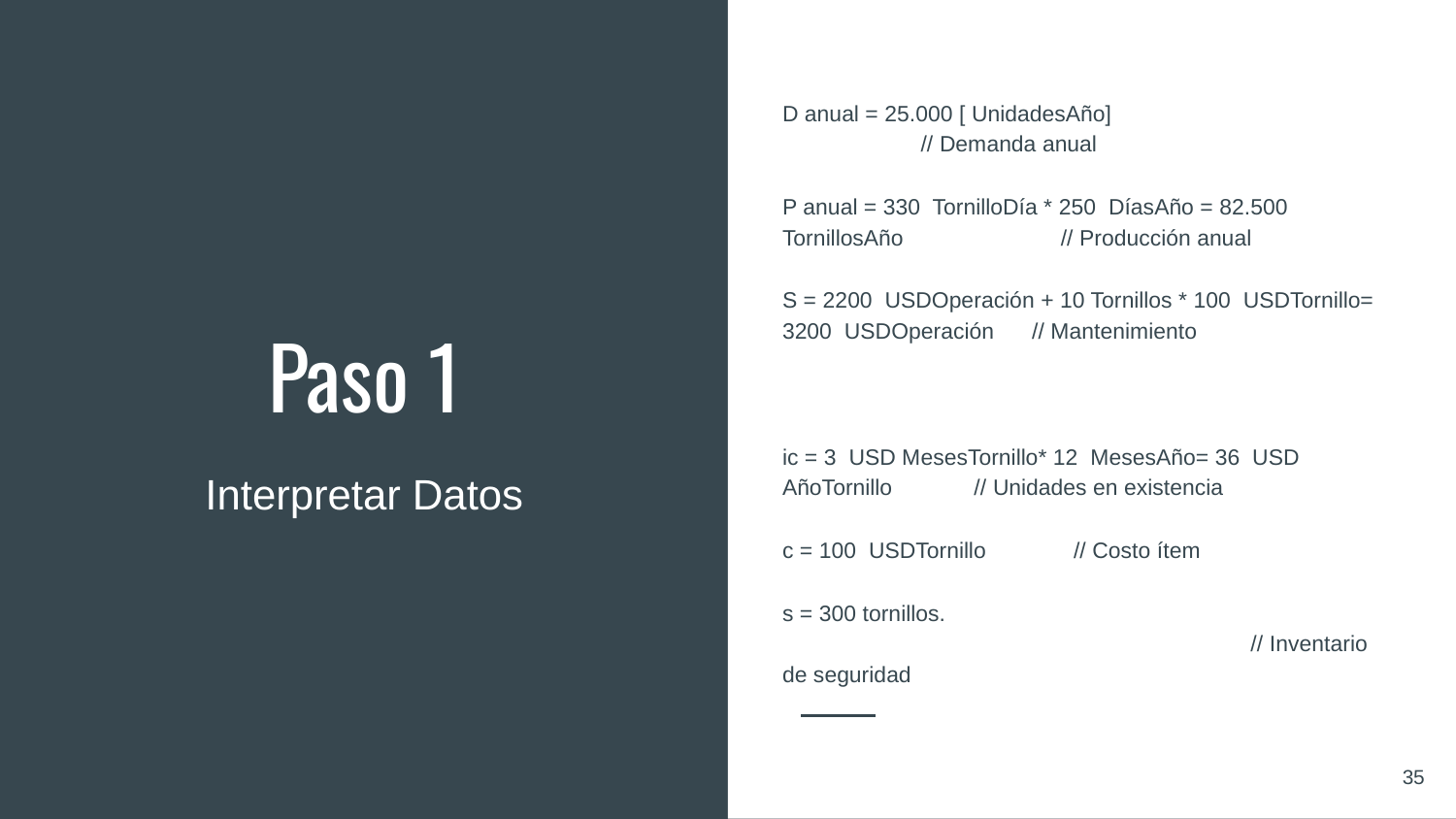

D anual = 25.000 [ UnidadesAño]                                                                 // Demanda anual
P anual = 330  TornilloDía * 250  DíasAño = 82.500 TornillosAño                         // Producción anual
S = 2200  USDOperación + 10 Tornillos * 100  USDTornillo= 3200  USDOperación      // Mantenimiento

ic = 3  USD MesesTornillo* 12  MesesAño= 36  USD AñoTornillo             // Unidades en existencia
c = 100  USDTornillo	// Costo ítem
s = 300 tornillos.  						     // Inventario de seguridad
# Paso 1
Interpretar Datos
35